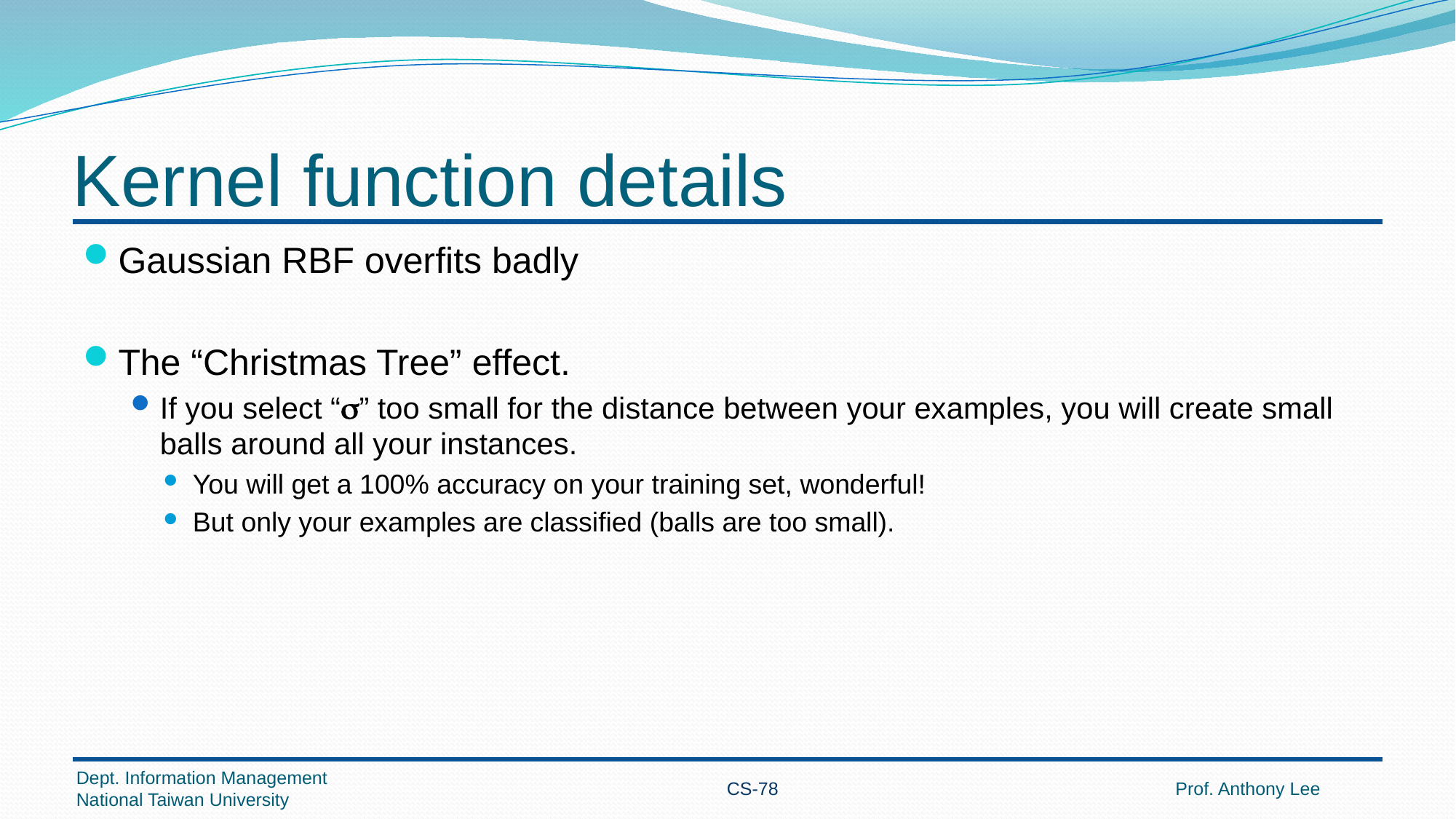

# Kernel function details
Gaussian RBF overfits badly

The “Christmas Tree” effect.
If you select “σ” too small for the distance between your examples, you will create small balls around all your instances.
You will get a 100% accuracy on your training set, wonderful!
But only your examples are classified (balls are too small).